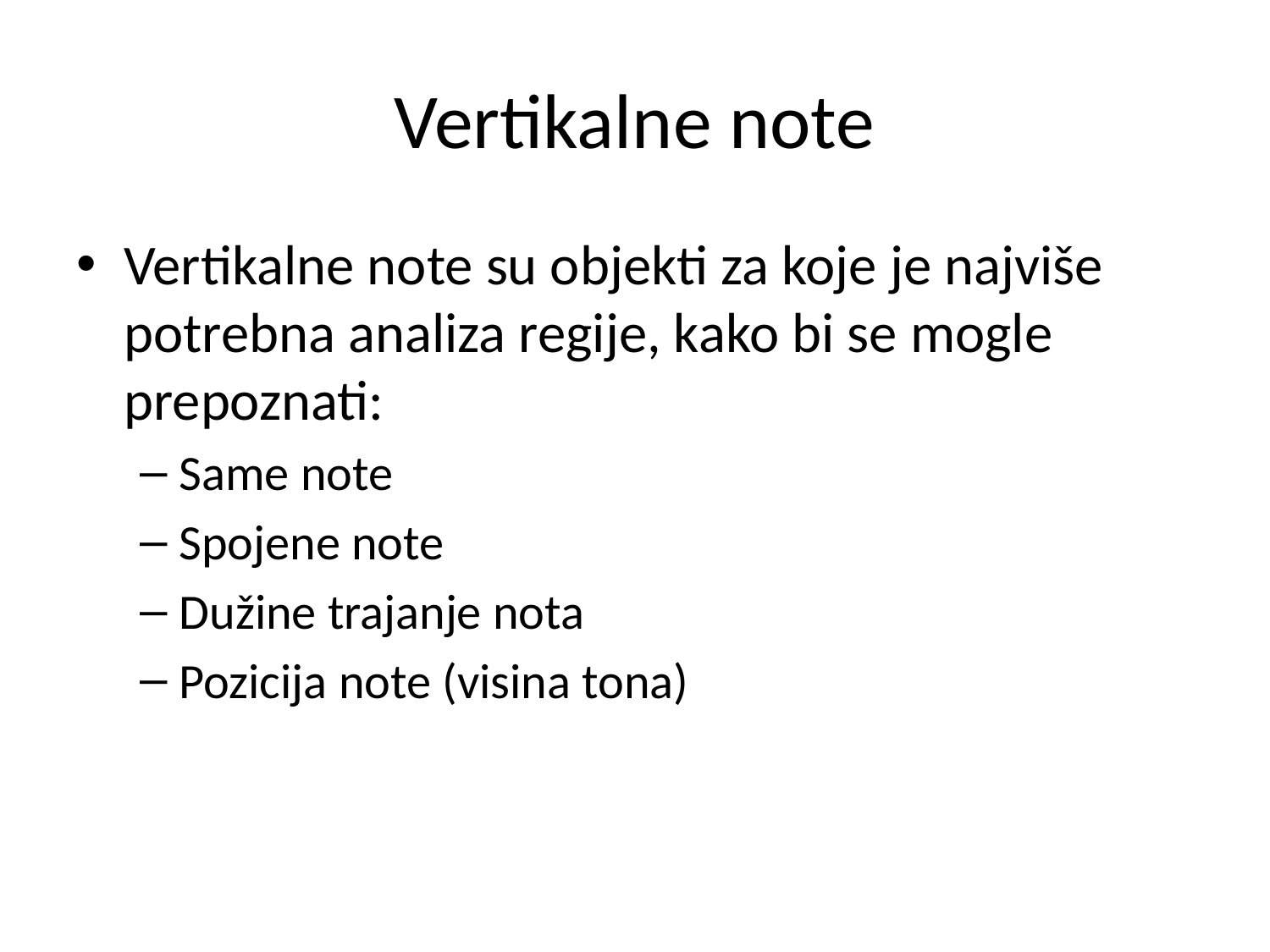

# Vertikalne note
Vertikalne note su objekti za koje je najviše potrebna analiza regije, kako bi se mogle prepoznati:
Same note
Spojene note
Dužine trajanje nota
Pozicija note (visina tona)